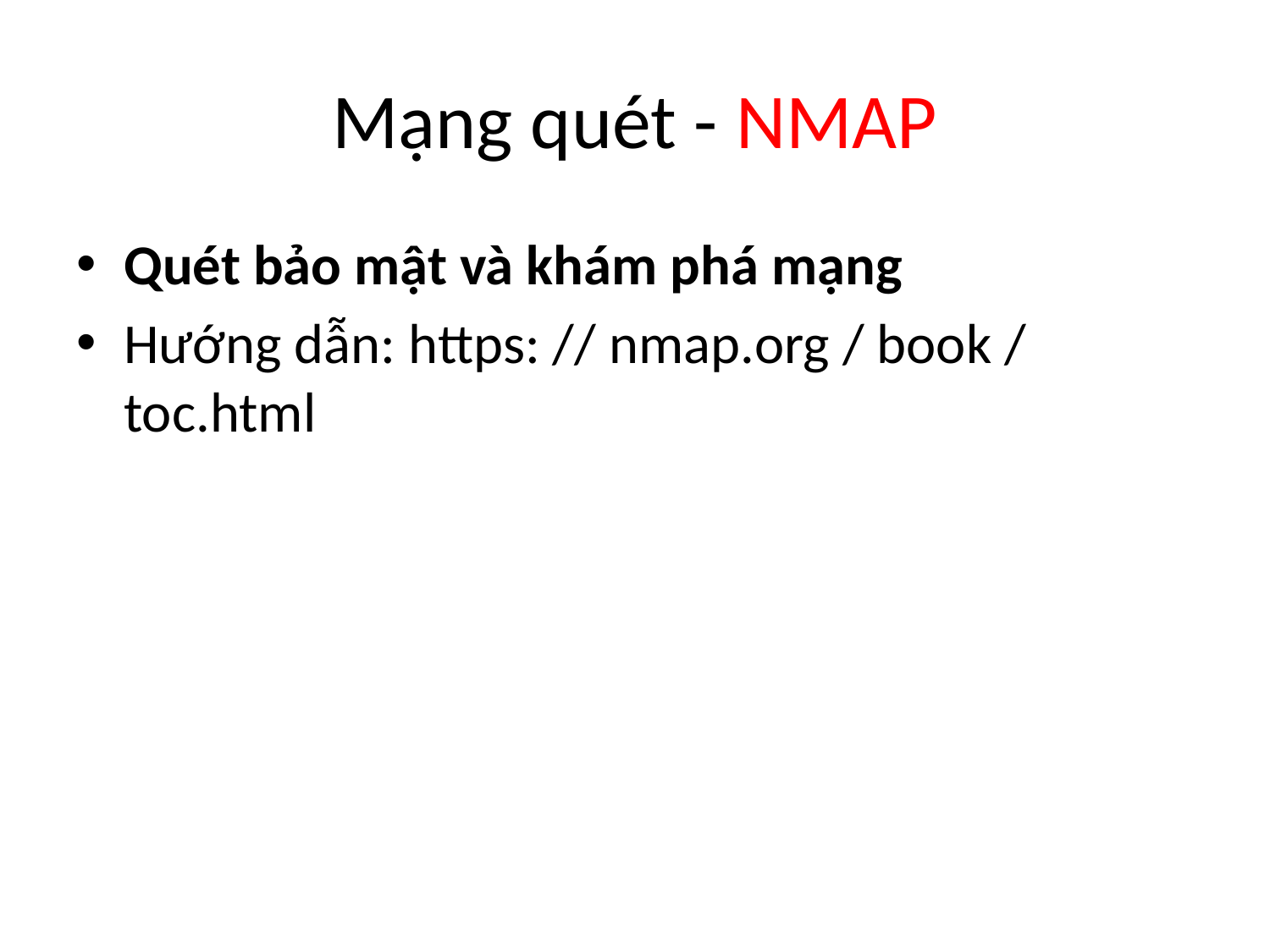

# Mạng quét - NMAP
Quét bảo mật và khám phá mạng
Hướng dẫn: https: // nmap.org / book / toc.html